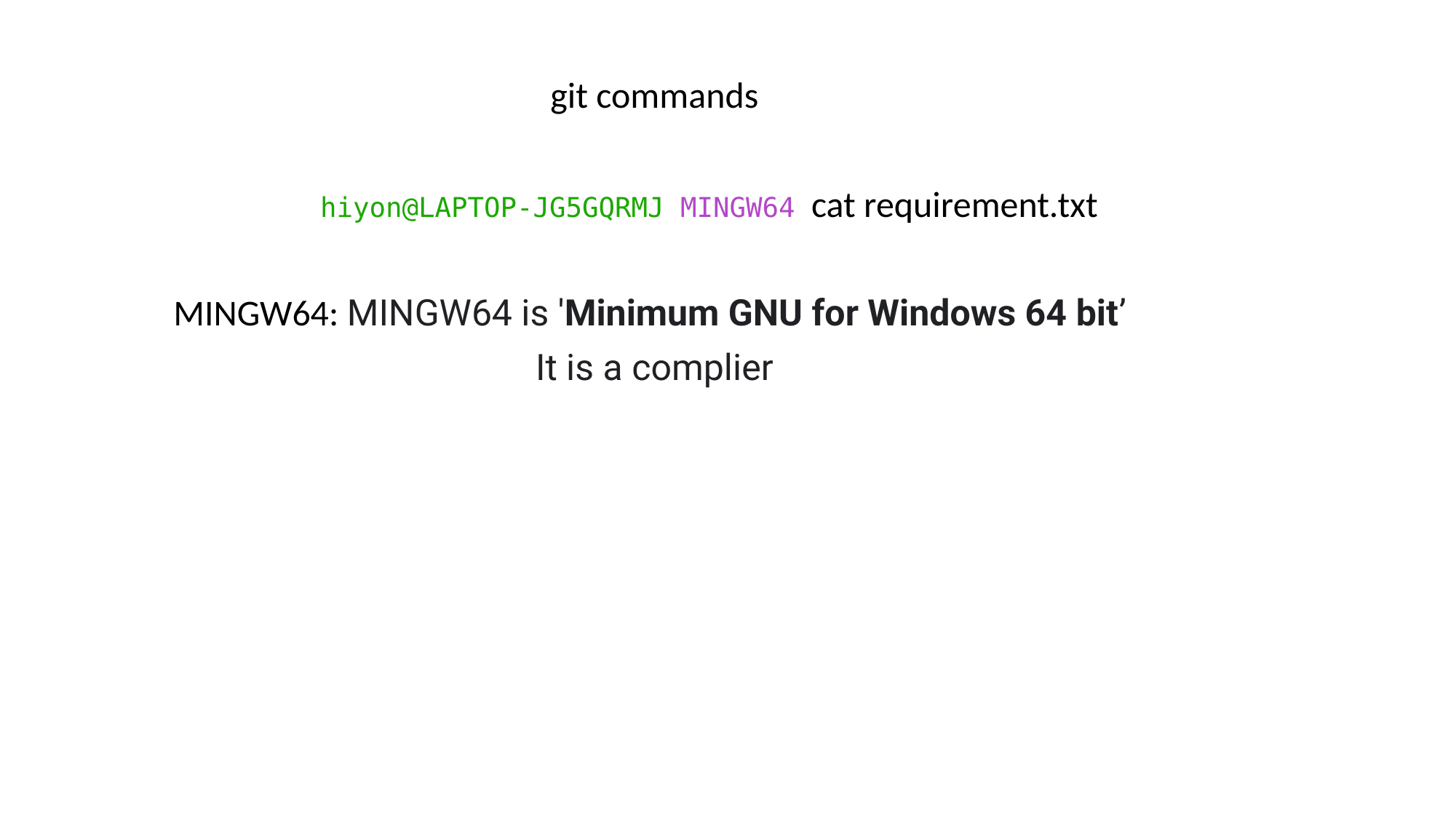

git commands

	hiyon@LAPTOP-JG5GQRMJ MINGW64 cat requirement.txt

MINGW64: MINGW64 is 'Minimum GNU for Windows 64 bit’
It is a complier